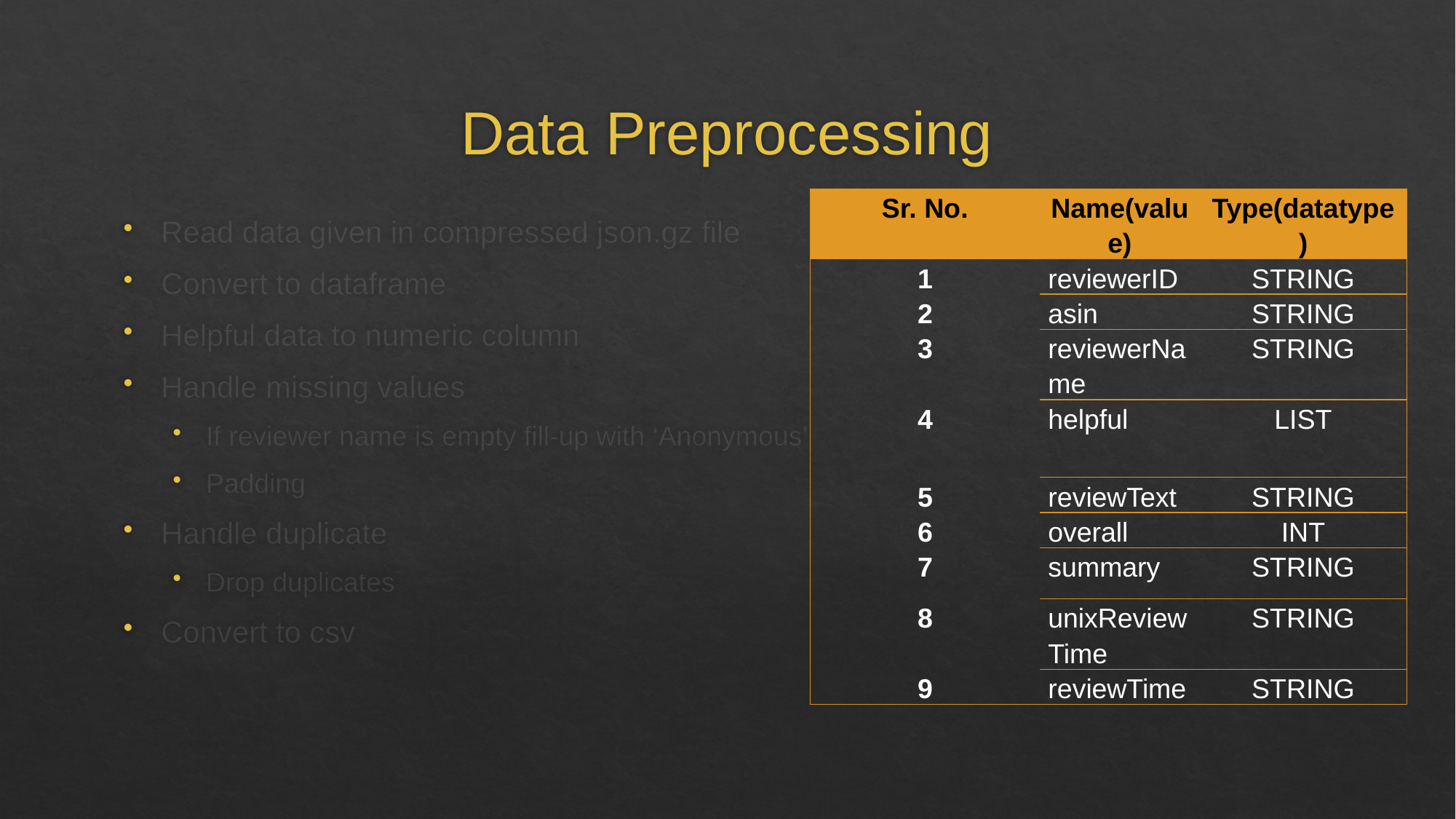

# Data Preprocessing
| Sr. No. | Name(value) | Type(datatype) |
| --- | --- | --- |
| 1 | reviewerID | STRING |
| 2 | asin | STRING |
| 3 | reviewerName | STRING |
| 4 | helpful | LIST |
| 5 | reviewText | STRING |
| 6 | overall | INT |
| 7 | summary | STRING |
| 8 | unixReviewTime | STRING |
| 9 | reviewTime | STRING |
Read data given in compressed json.gz file
Convert to dataframe
Helpful data to numeric column
Handle missing values
If reviewer name is empty fill-up with ‘Anonymous’
Padding
Handle duplicate
Drop duplicates
Convert to csv